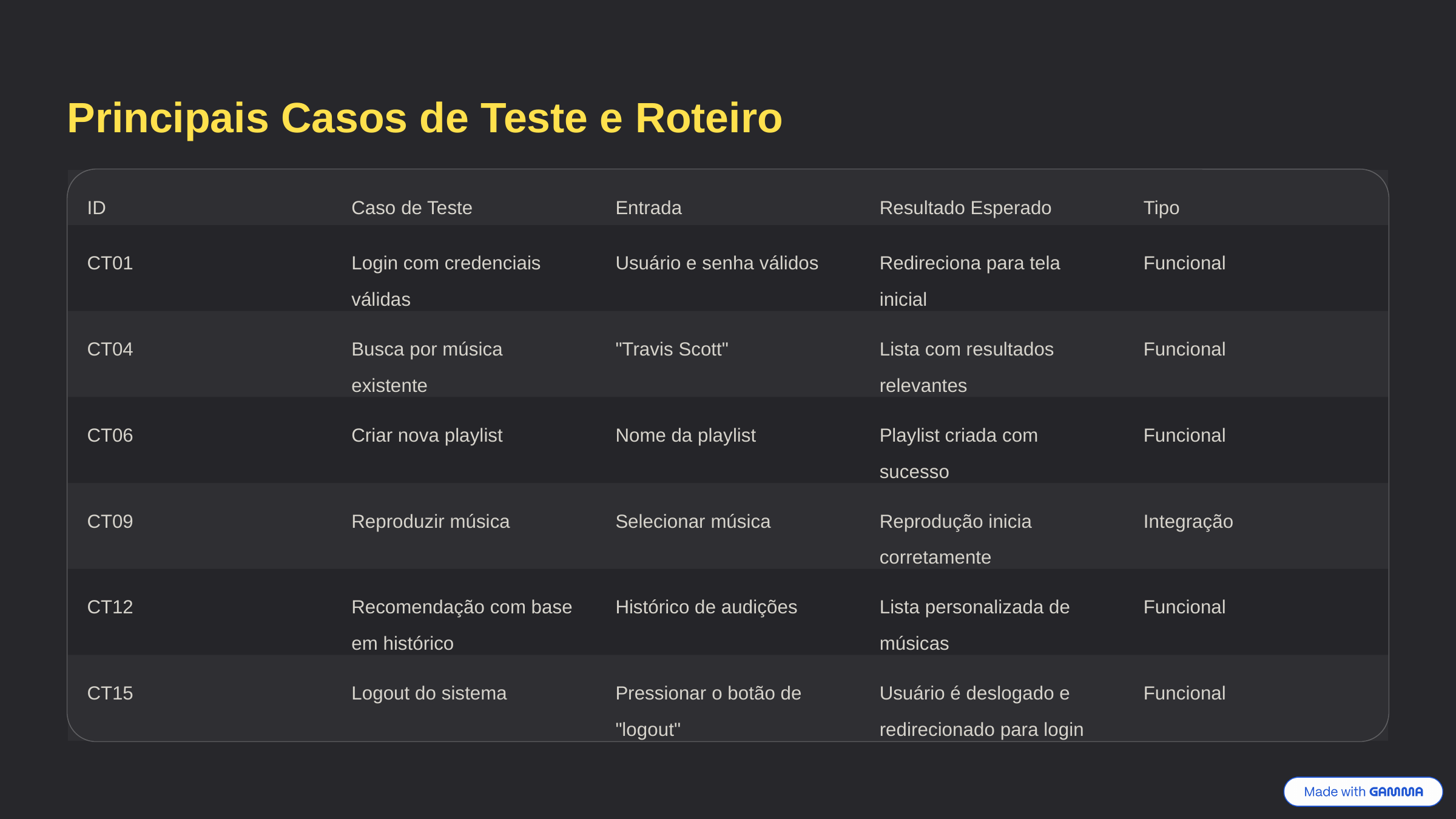

Principais Casos de Teste e Roteiro

ID
Caso de Teste
Entrada
Resultado Esperado
Tipo

CT01
Login com credenciais válidas
Usuário e senha válidos
Redireciona para tela inicial
Funcional

CT04
Busca por música existente
"Travis Scott"
Lista com resultados relevantes
Funcional

CT06
Criar nova playlist
Nome da playlist
Playlist criada com sucesso
Funcional

CT09
Reproduzir música
Selecionar música
Reprodução inicia corretamente
Integração

CT12
Recomendação com base em histórico
Histórico de audições
Lista personalizada de músicas
Funcional

CT15
Logout do sistema
Pressionar o botão de "logout"
Usuário é deslogado e redirecionado para login
Funcional